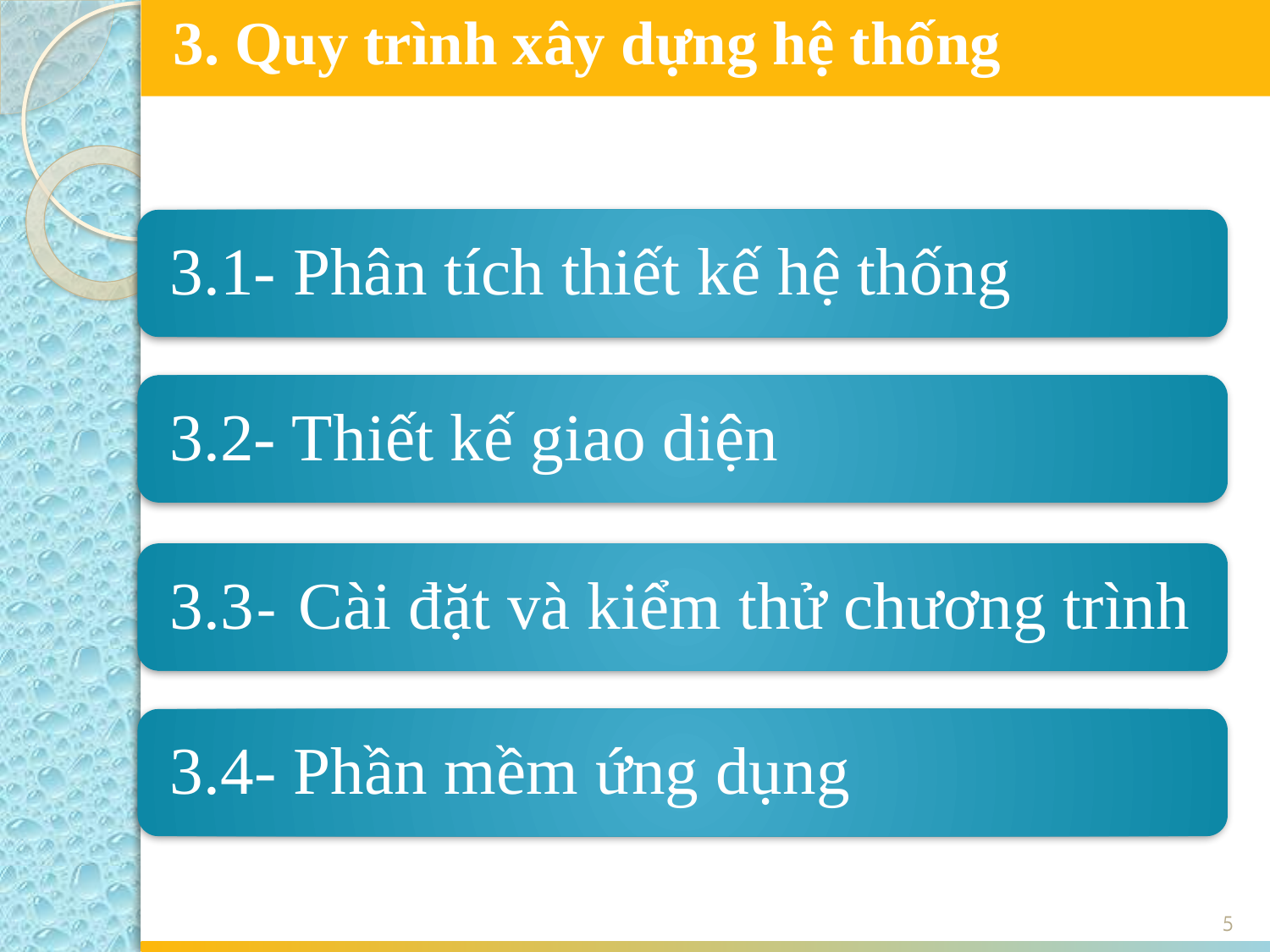

3. Quy trình xây dựng hệ thống
# 3. Quy trình xây dựng hệ thống
3.1- Phân tích thiết kế hệ thống
3.2- Thiết kế giao diện
3.3- Cài đặt và kiểm thử chương trình
3.4- Phần mềm ứng dụng
5